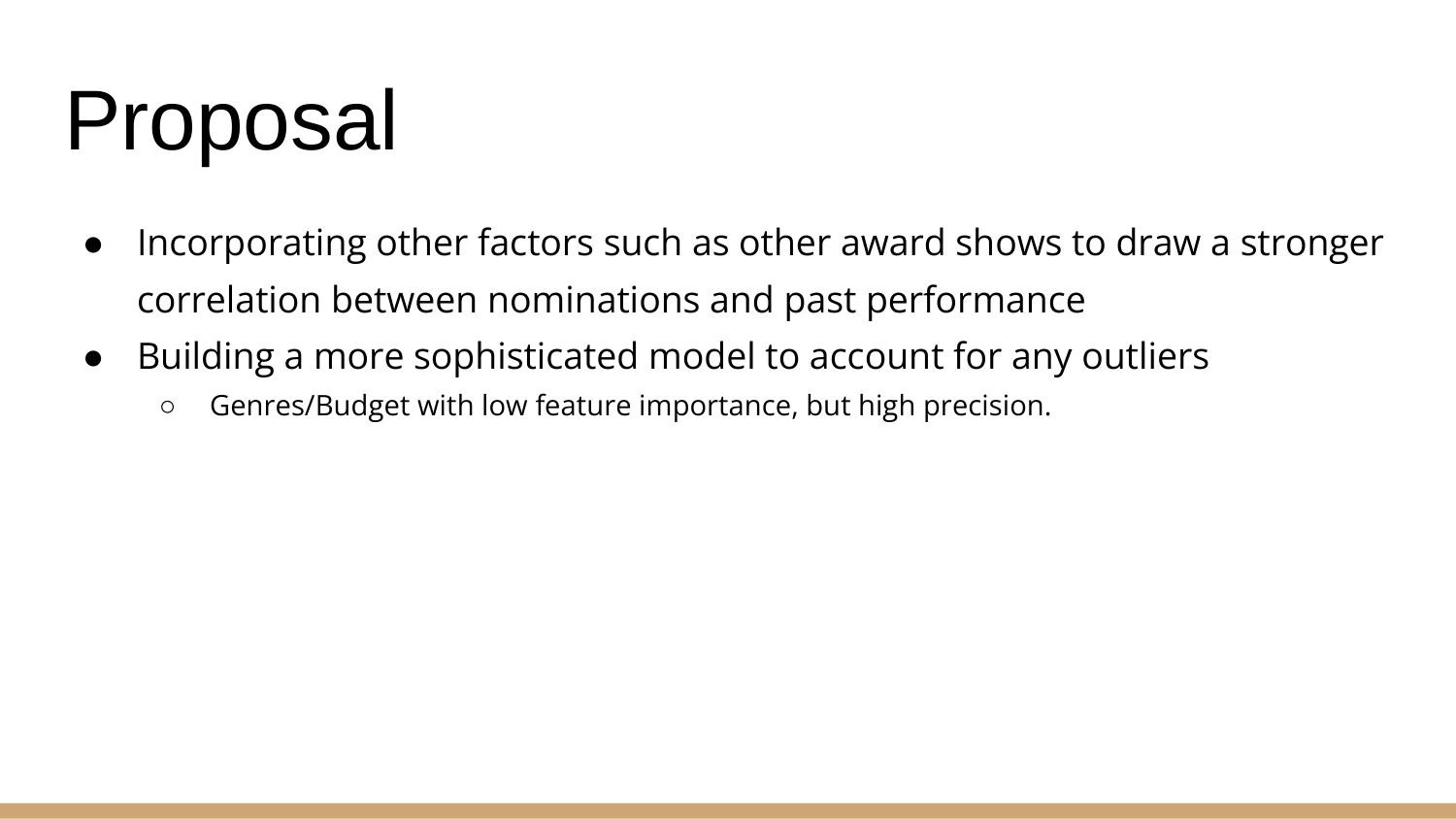

# Proposal
Incorporating other factors such as other award shows to draw a stronger correlation between nominations and past performance
Building a more sophisticated model to account for any outliers
Genres/Budget with low feature importance, but high precision.